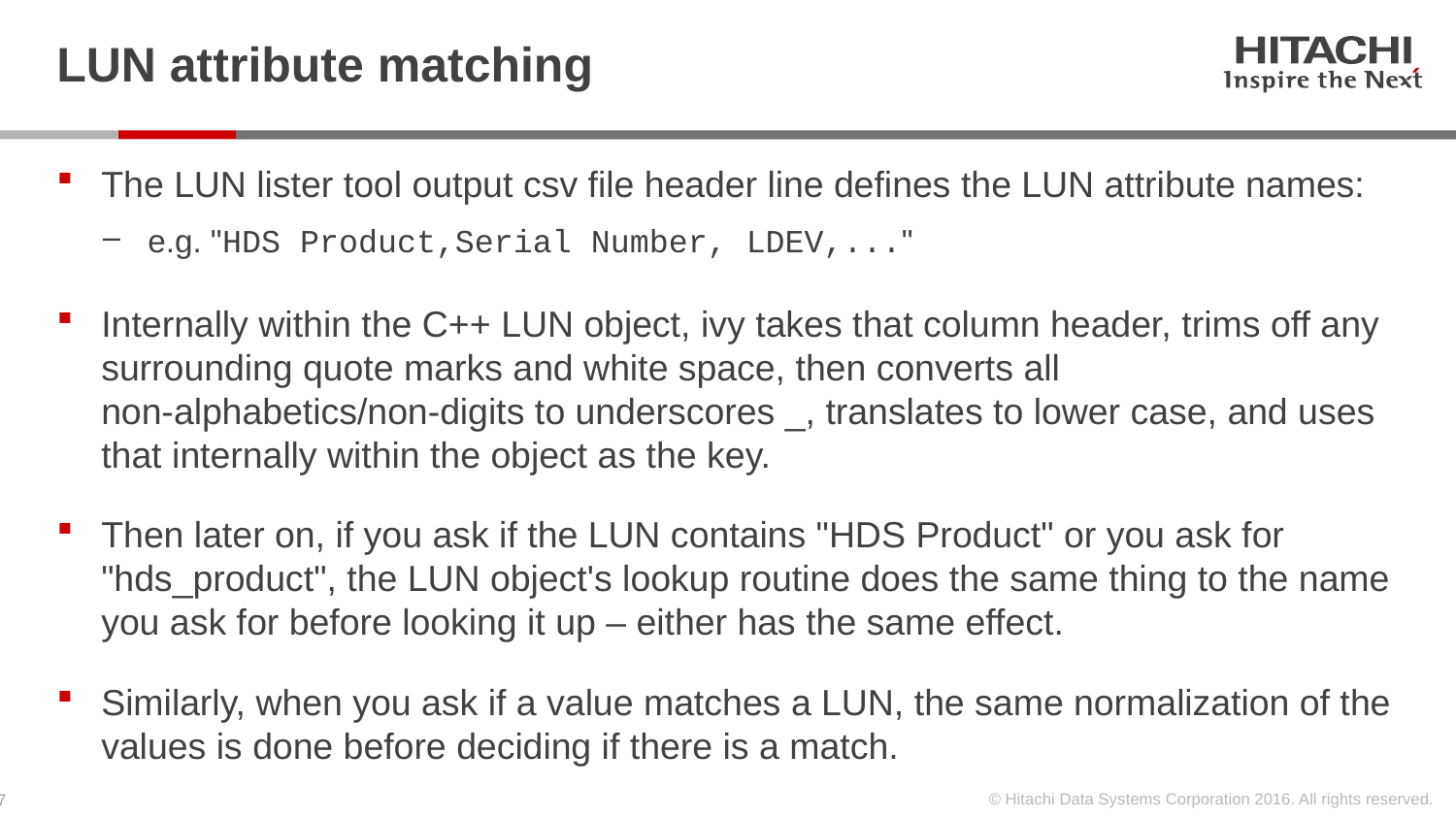

# LUN attribute matching
The LUN lister tool output csv file header line defines the LUN attribute names:
e.g. "HDS Product,Serial Number, LDEV,..."
Internally within the C++ LUN object, ivy takes that column header, trims off any surrounding quote marks and white space, then converts all non-alphabetics/non-digits to underscores _, translates to lower case, and uses that internally within the object as the key.
Then later on, if you ask if the LUN contains "HDS Product" or you ask for "hds_product", the LUN object's lookup routine does the same thing to the name you ask for before looking it up – either has the same effect.
Similarly, when you ask if a value matches a LUN, the same normalization of the values is done before deciding if there is a match.